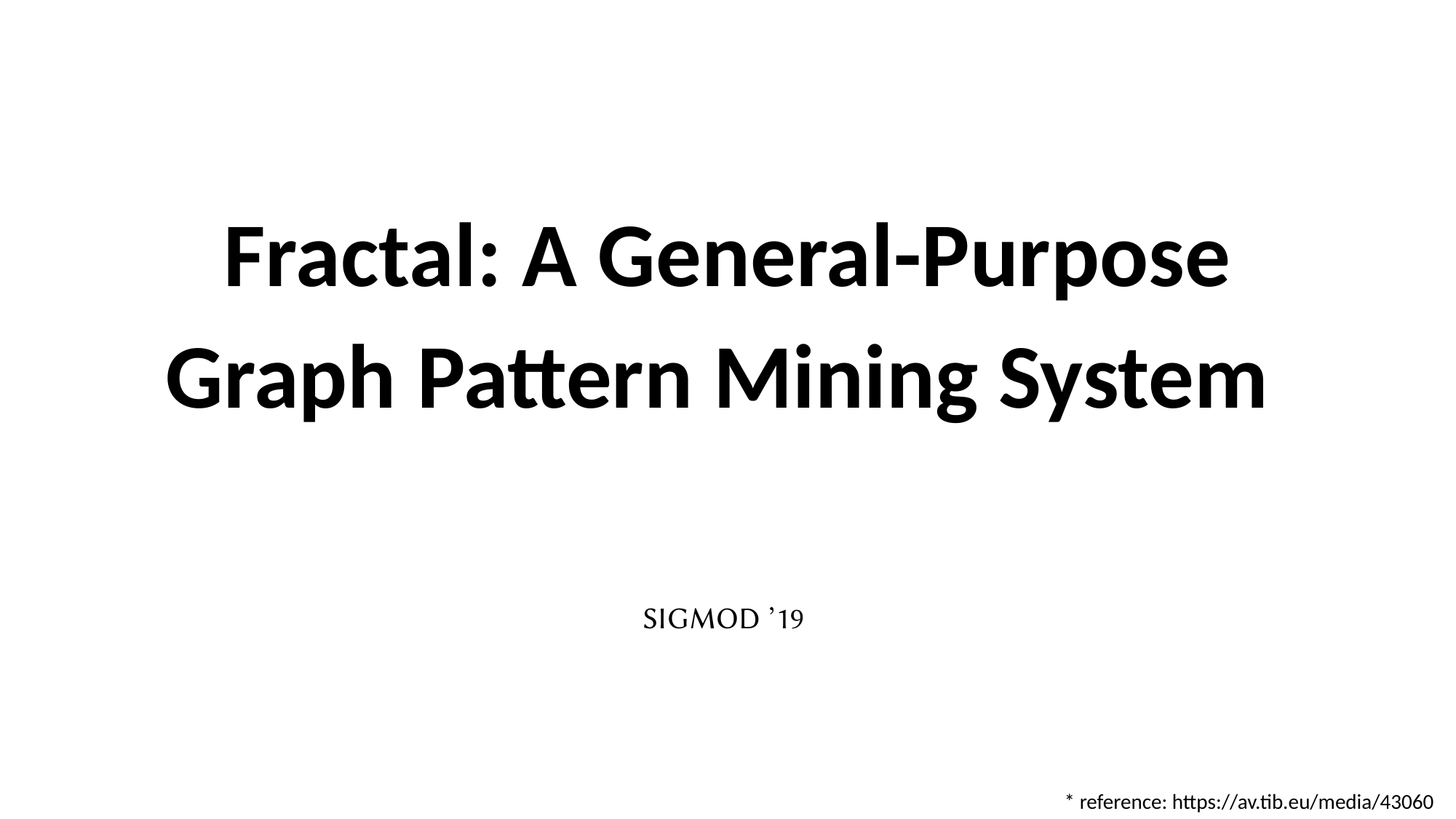

Fractal: A General-Purpose Graph Pattern Mining System
SIGMOD ’19
* reference: https://av.tib.eu/media/43060